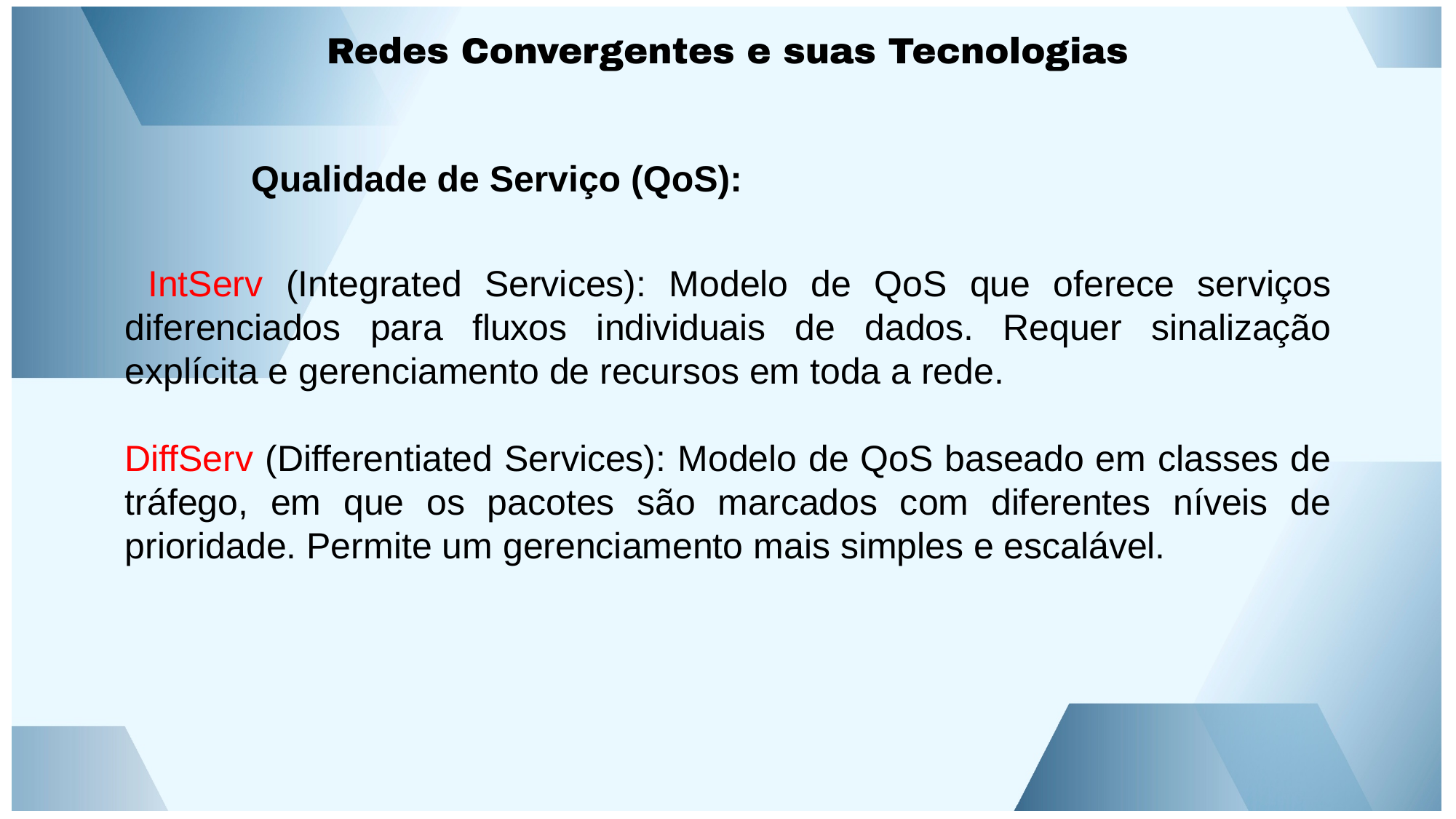

Qualidade de Serviço (QoS):
 IntServ (Integrated Services): Modelo de QoS que oferece serviços diferenciados para fluxos individuais de dados. Requer sinalização explícita e gerenciamento de recursos em toda a rede.

DiffServ (Differentiated Services): Modelo de QoS baseado em classes de tráfego, em que os pacotes são marcados com diferentes níveis de prioridade. Permite um gerenciamento mais simples e escalável.